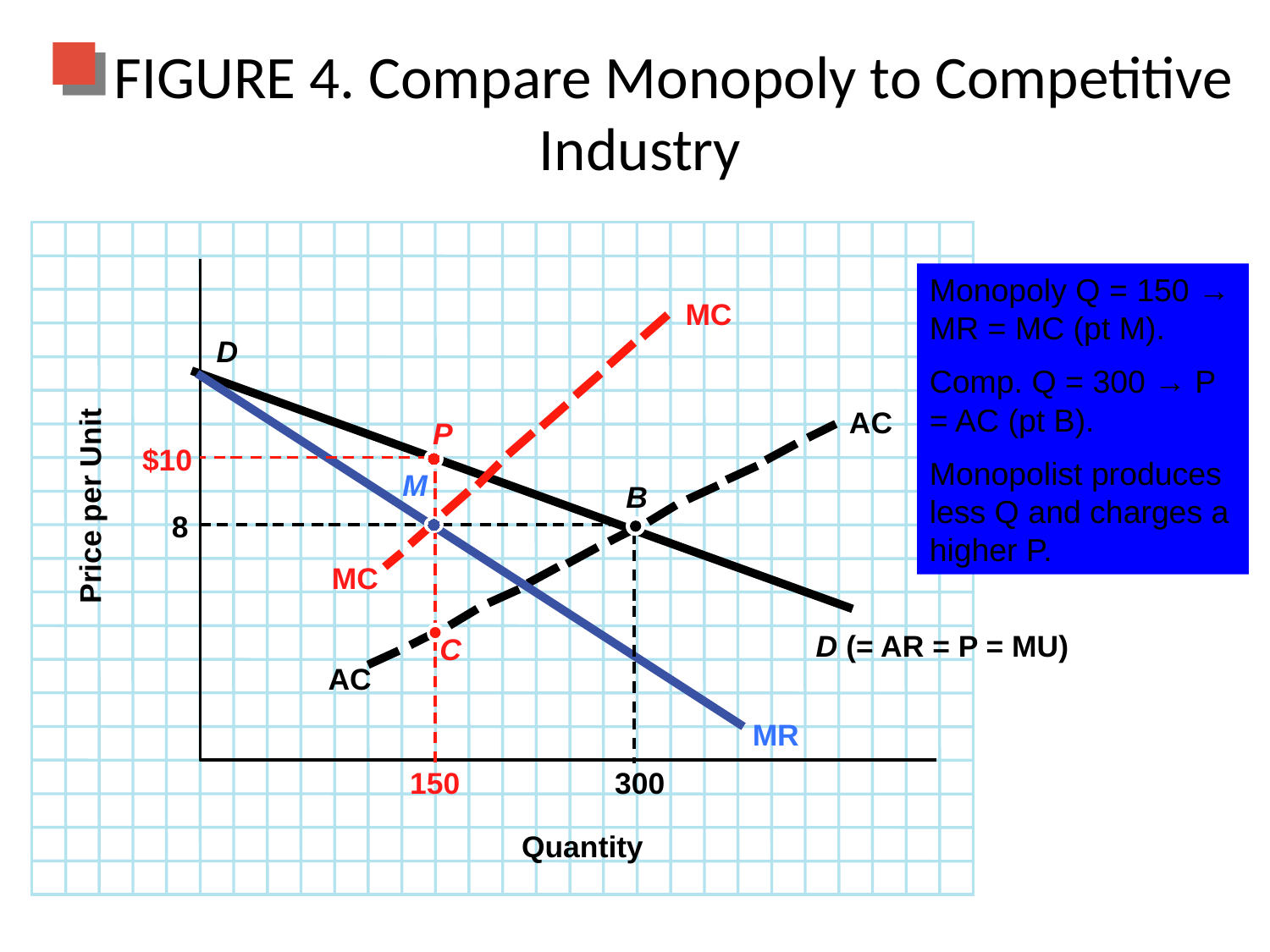

# FIGURE 4. Compare Monopoly to Competitive Industry

Monopoly Q = 150 → MR = MC (pt M).
Comp. Q = 300 → P = AC (pt B).
Monopolist produces less Q and charges a higher P.

MC

MC

D

D
(= AR = P = MU)

MR

AC

AC
P

$10

M

B

Price per Unit

8

C

150
300

Quantity